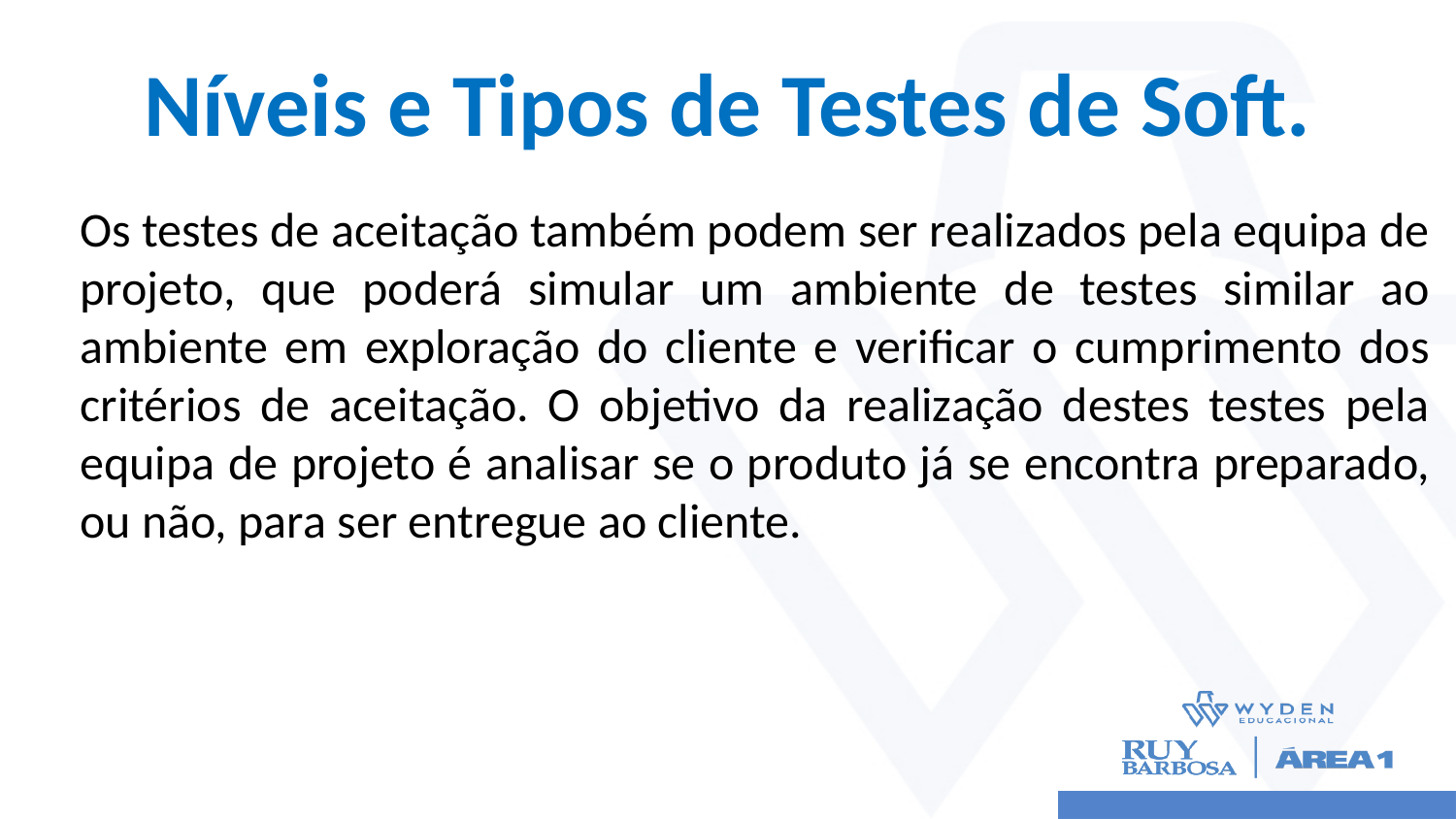

# Níveis e Tipos de Testes de Soft.
Os testes de aceitação também podem ser realizados pela equipa de projeto, que poderá simular um ambiente de testes similar ao ambiente em exploração do cliente e verificar o cumprimento dos critérios de aceitação. O objetivo da realização destes testes pela equipa de projeto é analisar se o produto já se encontra preparado, ou não, para ser entregue ao cliente.